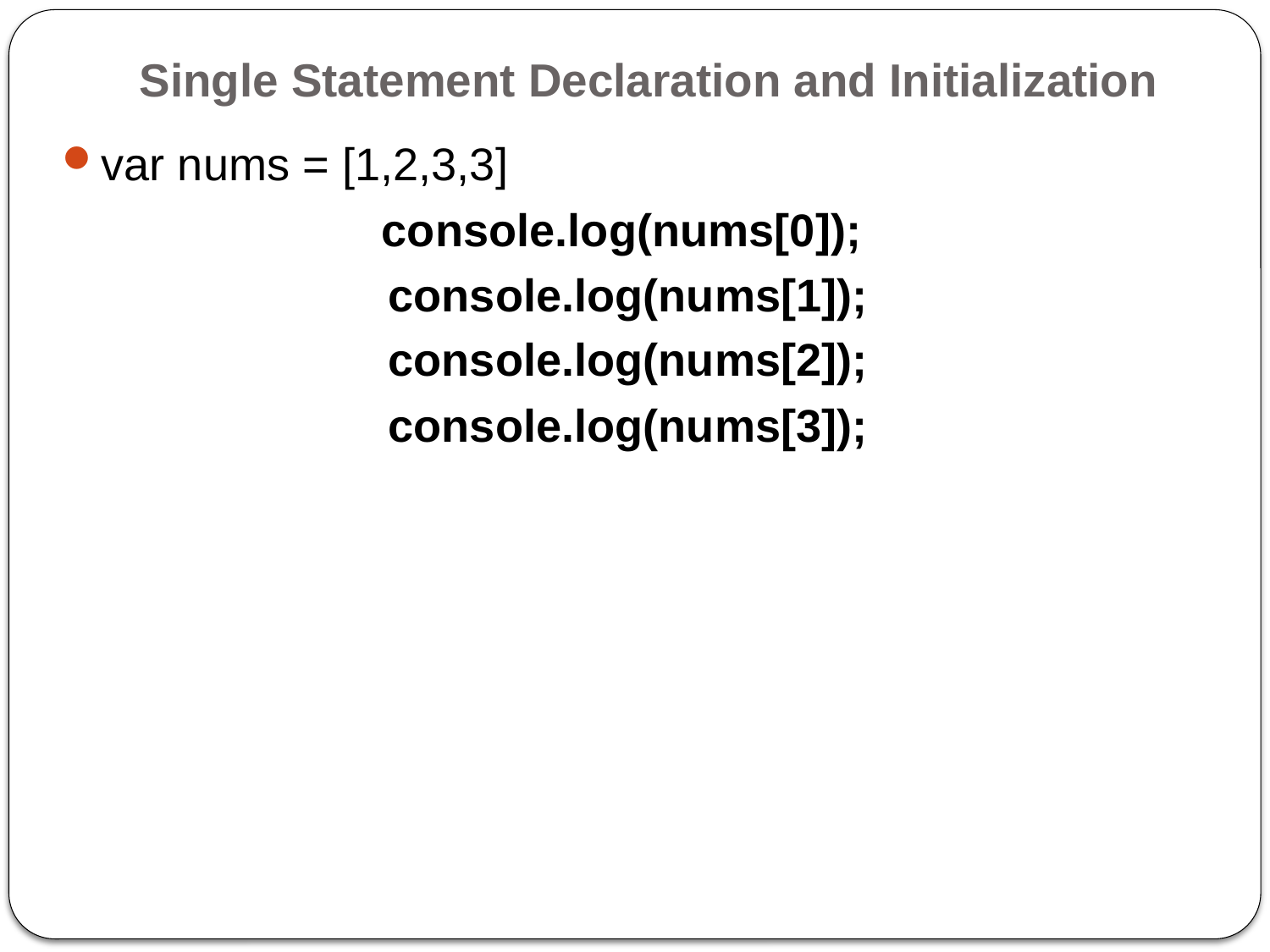

# Single Statement Declaration and Initialization
var nums = [1,2,3,3]
console.log(nums[0]);
console.log(nums[1]);
 console.log(nums[2]);
console.log(nums[3]);